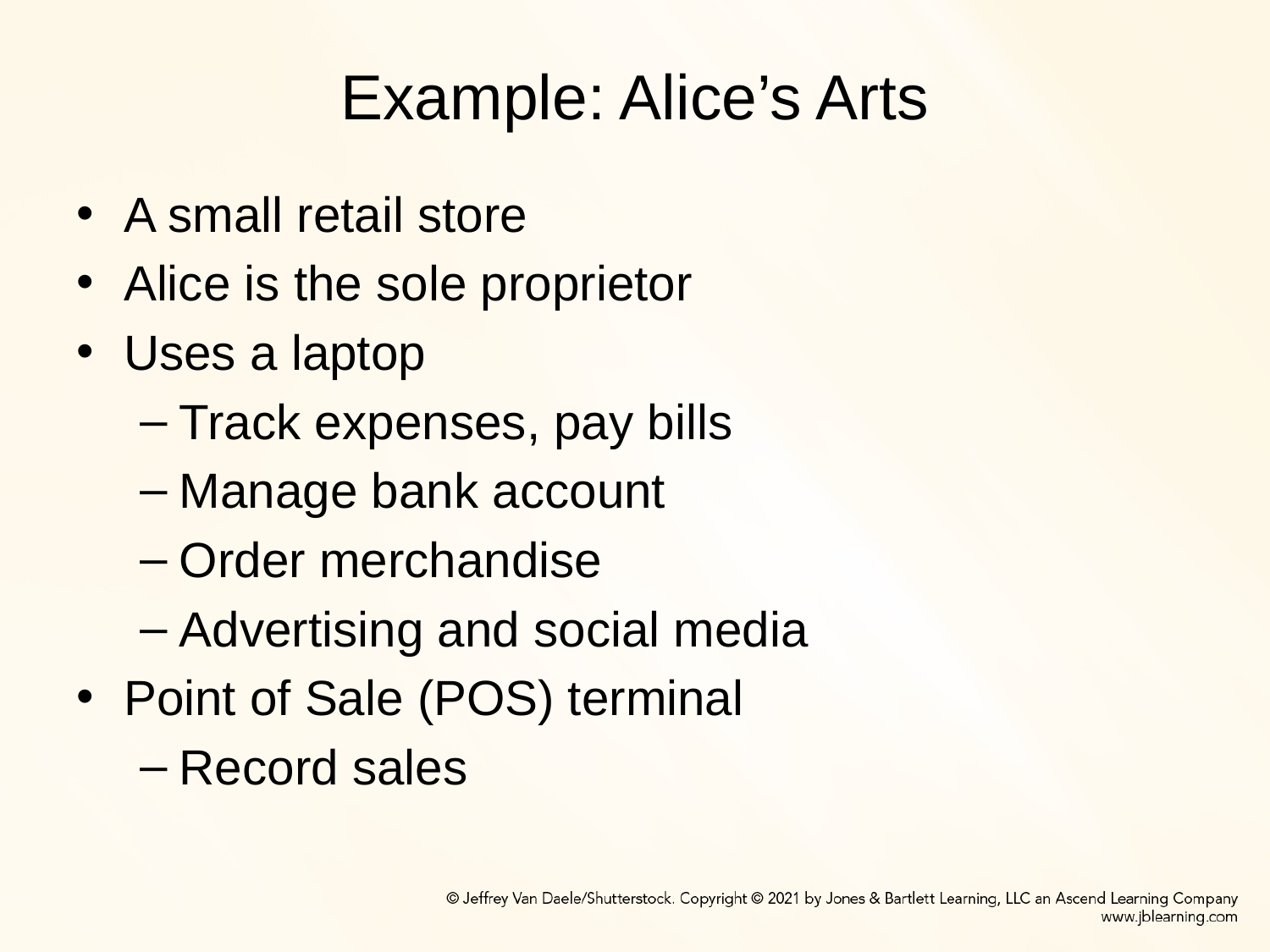

# Example: Alice’s Arts
A small retail store
Alice is the sole proprietor
Uses a laptop
Track expenses, pay bills
Manage bank account
Order merchandise
Advertising and social media
Point of Sale (POS) terminal
Record sales